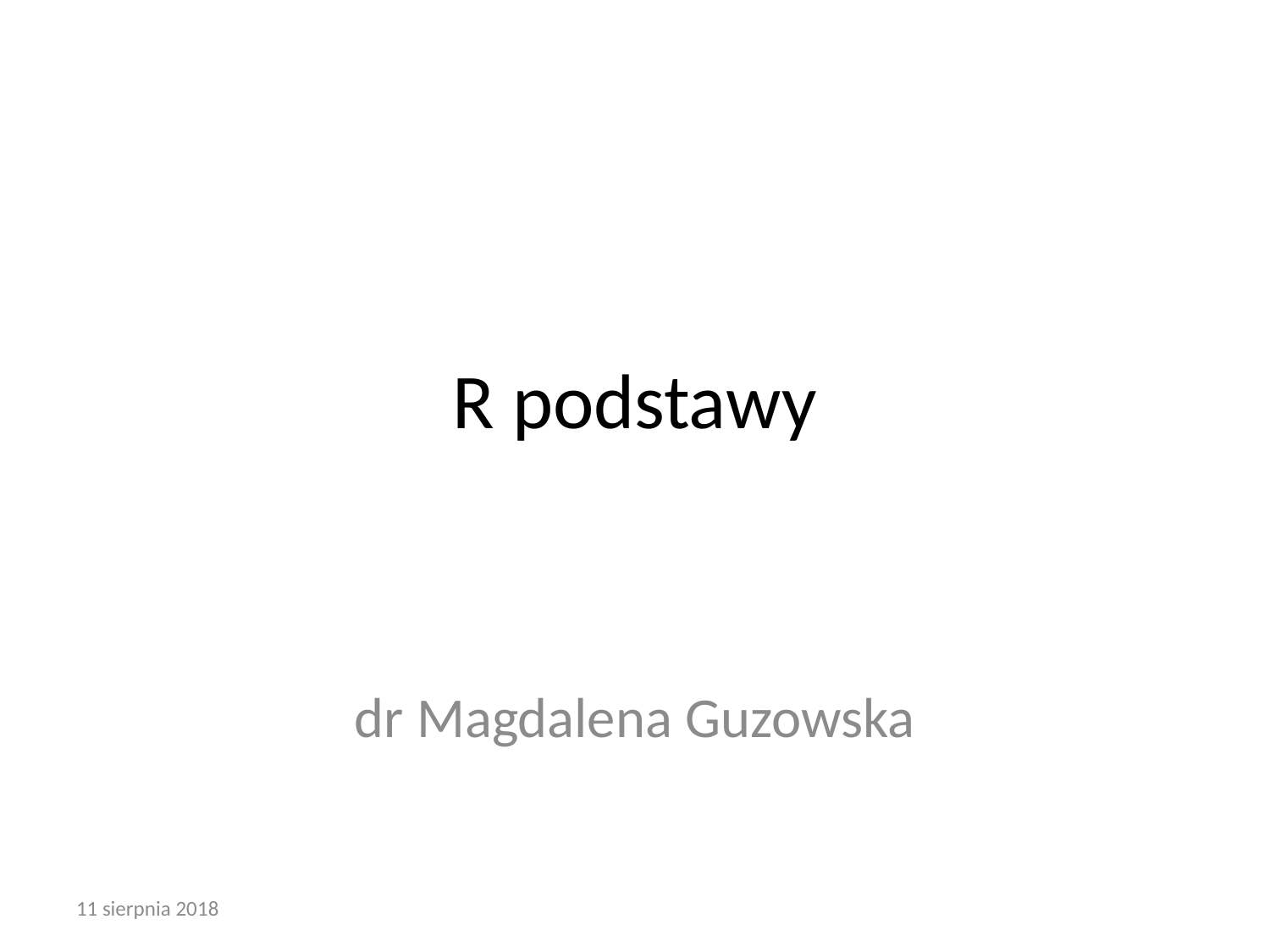

# R podstawy
dr Magdalena Guzowska
11 sierpnia 2018